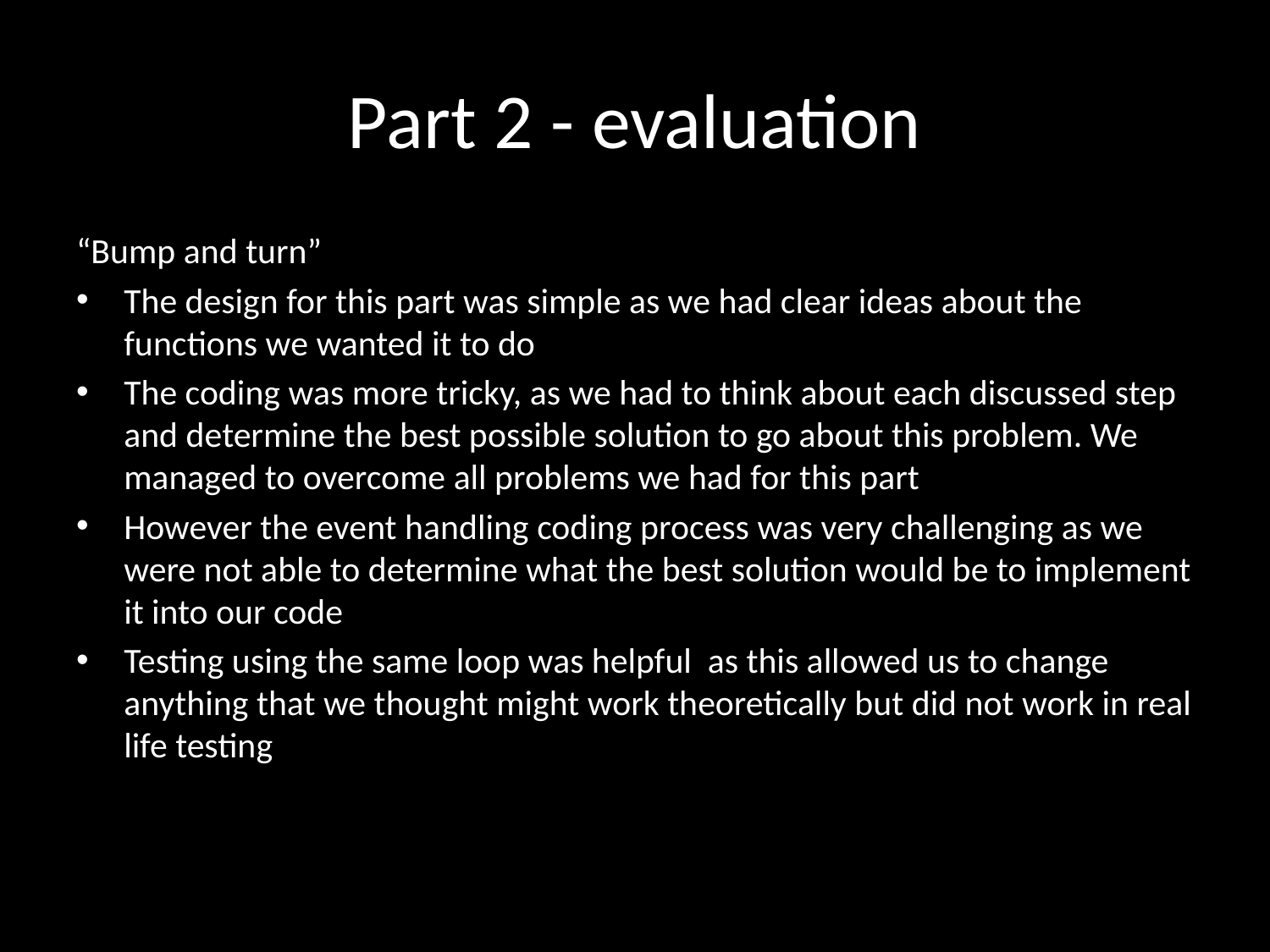

# Part 2 - evaluation
“Bump and turn”
The design for this part was simple as we had clear ideas about the functions we wanted it to do
The coding was more tricky, as we had to think about each discussed step and determine the best possible solution to go about this problem. We managed to overcome all problems we had for this part
However the event handling coding process was very challenging as we were not able to determine what the best solution would be to implement it into our code
Testing using the same loop was helpful  as this allowed us to change anything that we thought might work theoretically but did not work in real life testing